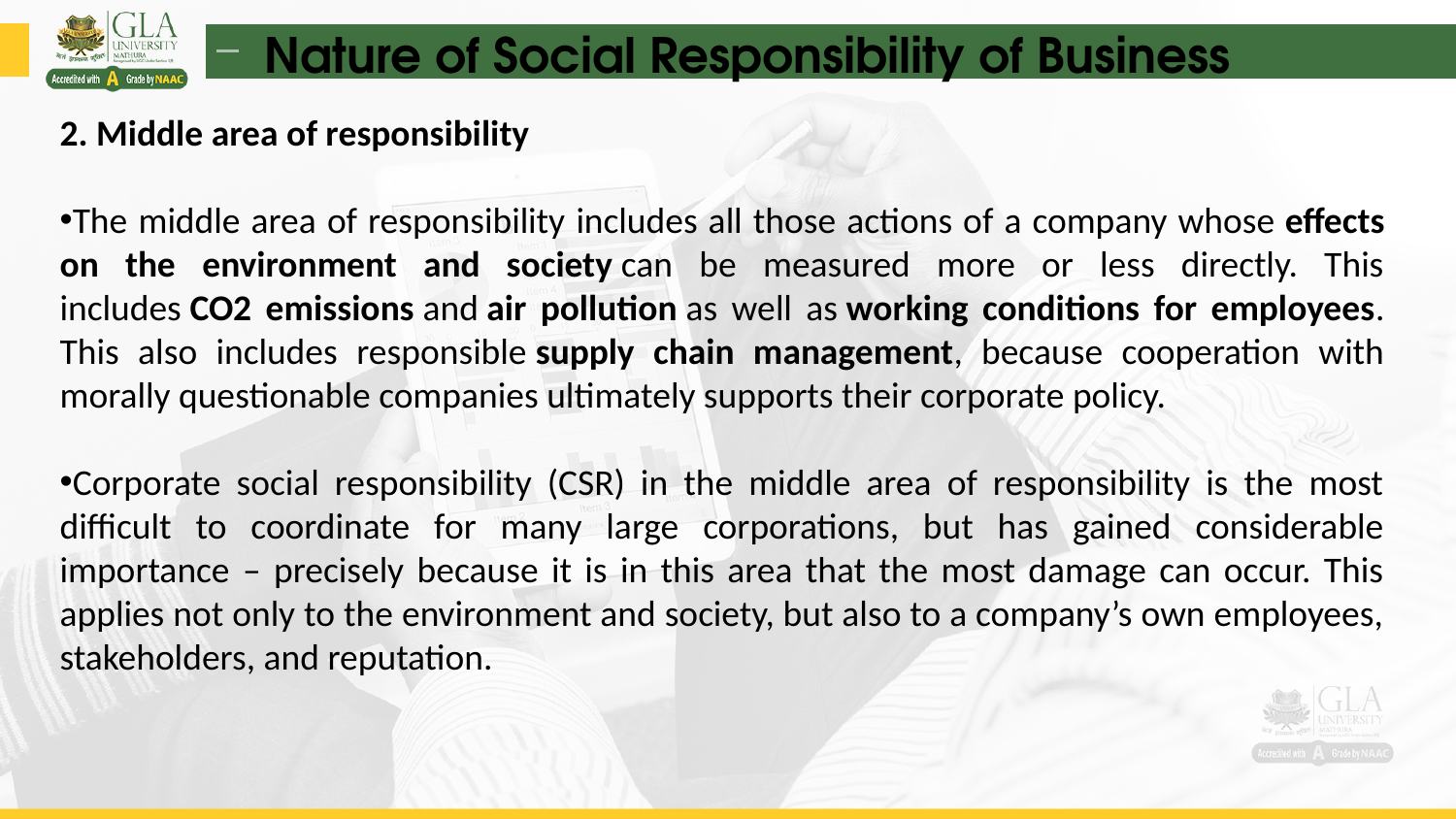

Nature of Social Responsibility of Business
2. Middle area of responsibility

The middle area of responsibility includes all those actions of a company whose effects on the environment and society can be measured more or less directly. This includes CO2 emissions and air pollution as well as working conditions for employees. This also includes responsible supply chain management, because cooperation with morally questionable companies ultimately supports their corporate policy.

Corporate social responsibility (CSR) in the middle area of responsibility is the most difficult to coordinate for many large corporations, but has gained considerable importance – precisely because it is in this area that the most damage can occur. This applies not only to the environment and society, but also to a company’s own employees, stakeholders, and reputation.